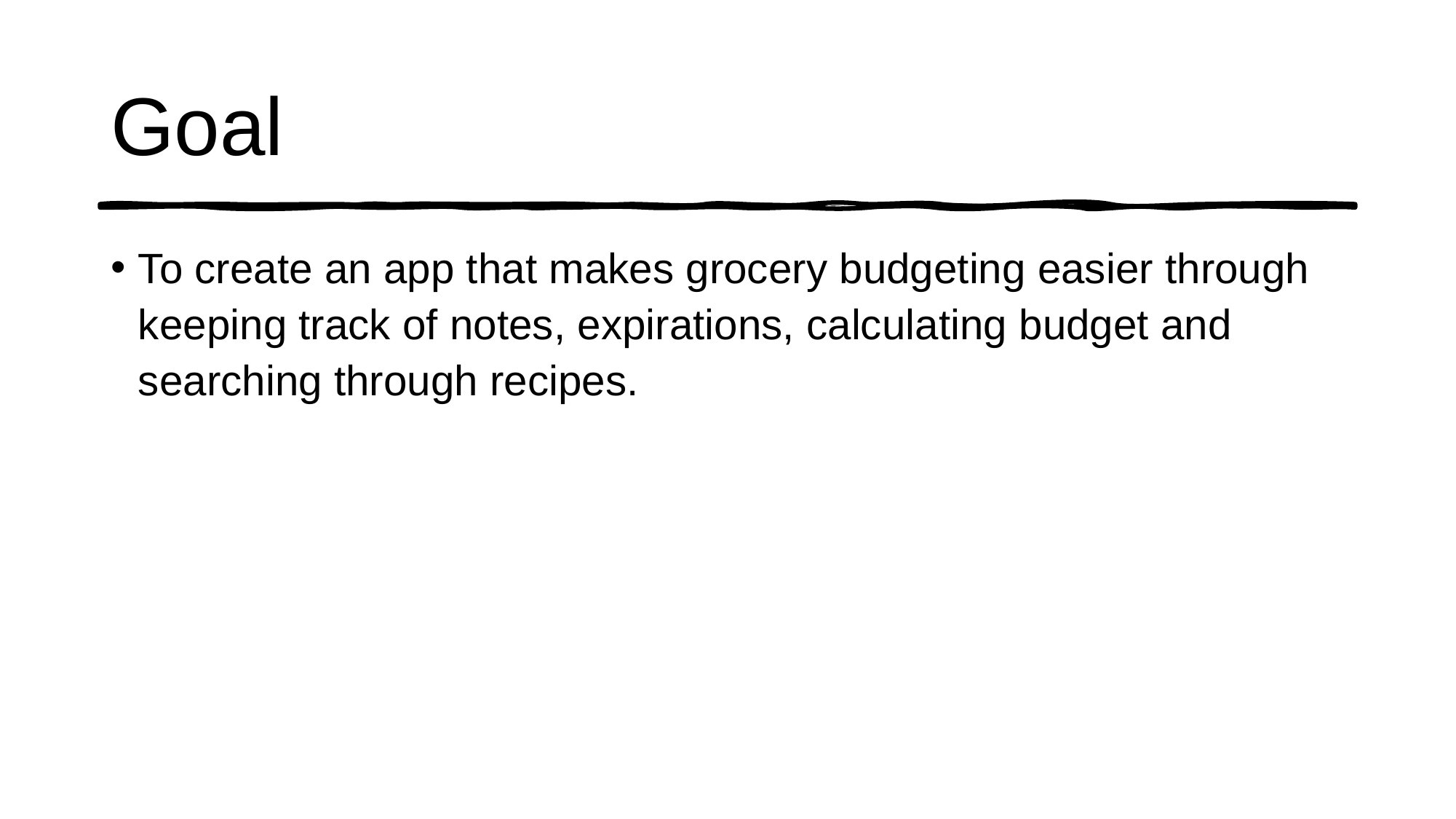

# Goal
To create an app that makes grocery budgeting easier through keeping track of notes, expirations, calculating budget and searching through recipes.